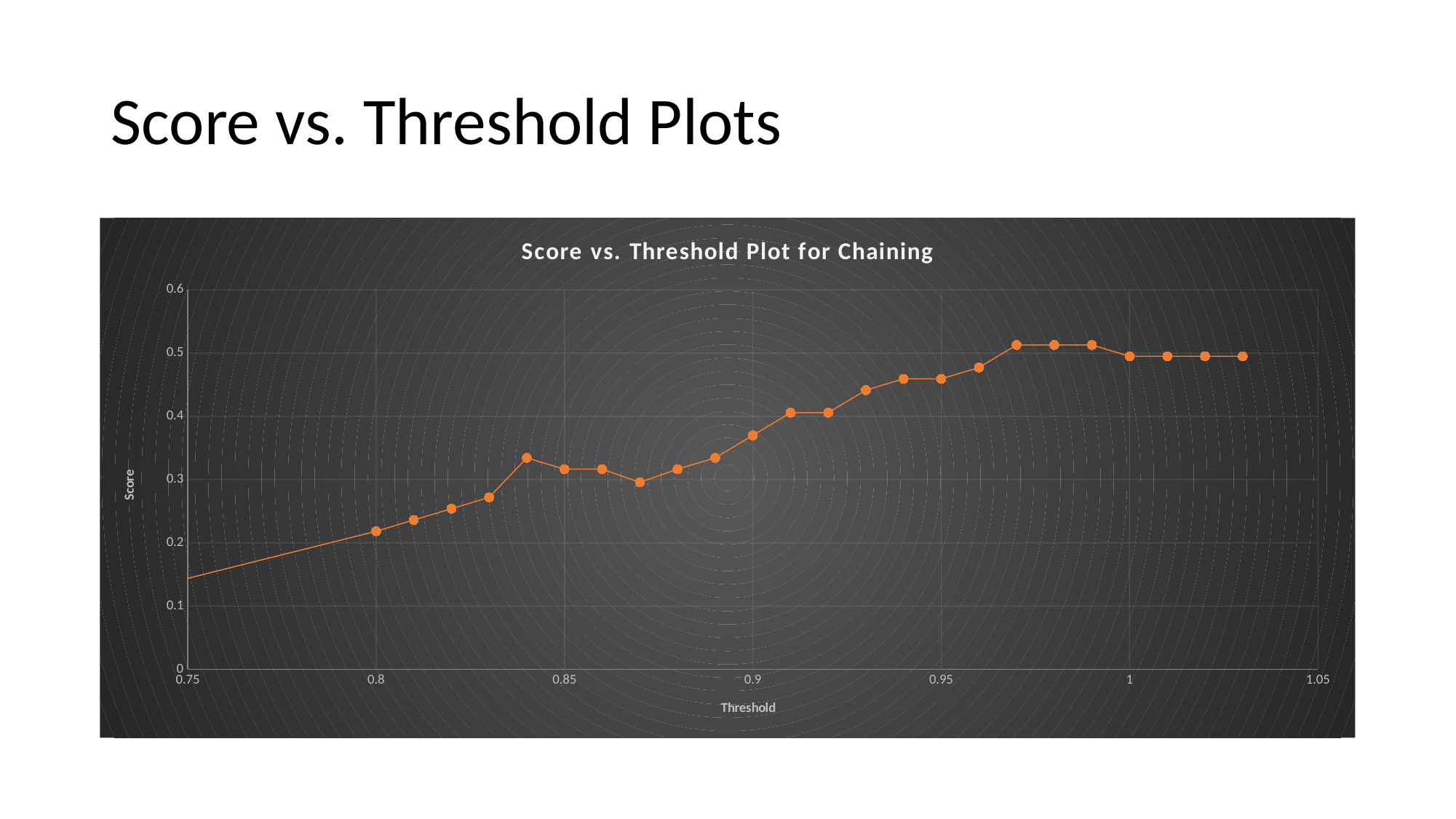

# Score vs. Threshold Plots

### Chart: Score vs. Threshold Plot for Chaining

| Category |  |
|---|---|